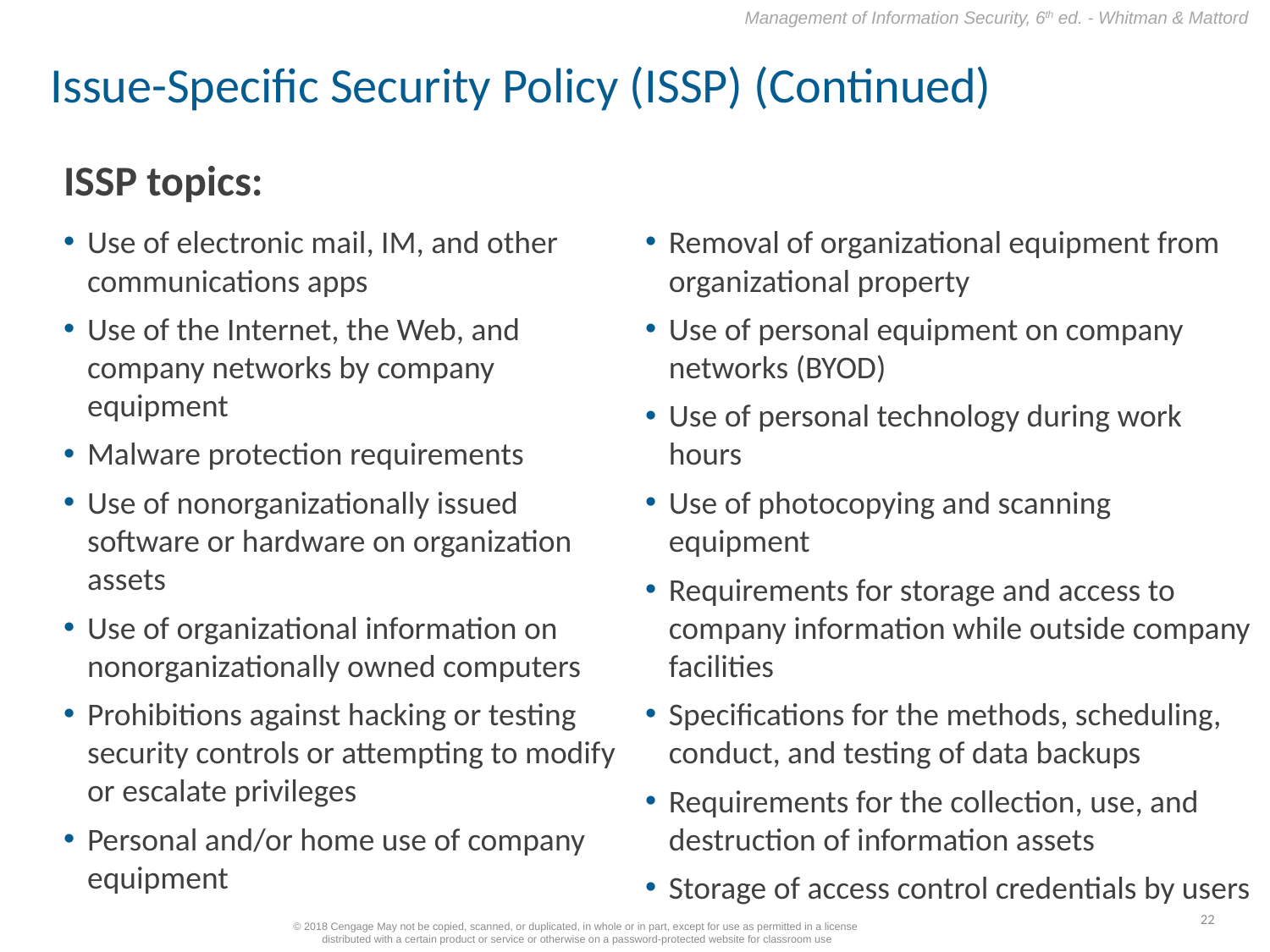

# Issue-Specific Security Policy (ISSP) (Continued)
ISSP topics:
Use of electronic mail, IM, and other communications apps
Use of the Internet, the Web, and company networks by company equipment
Malware protection requirements
Use of nonorganizationally issued software or hardware on organization assets
Use of organizational information on nonorganizationally owned computers
Prohibitions against hacking or testing security controls or attempting to modify or escalate privileges
Personal and/or home use of company equipment
Removal of organizational equipment from organizational property
Use of personal equipment on company networks (BYOD)
Use of personal technology during work hours
Use of photocopying and scanning equipment
Requirements for storage and access to company information while outside company facilities
Specifications for the methods, scheduling, conduct, and testing of data backups
Requirements for the collection, use, and destruction of information assets
Storage of access control credentials by users